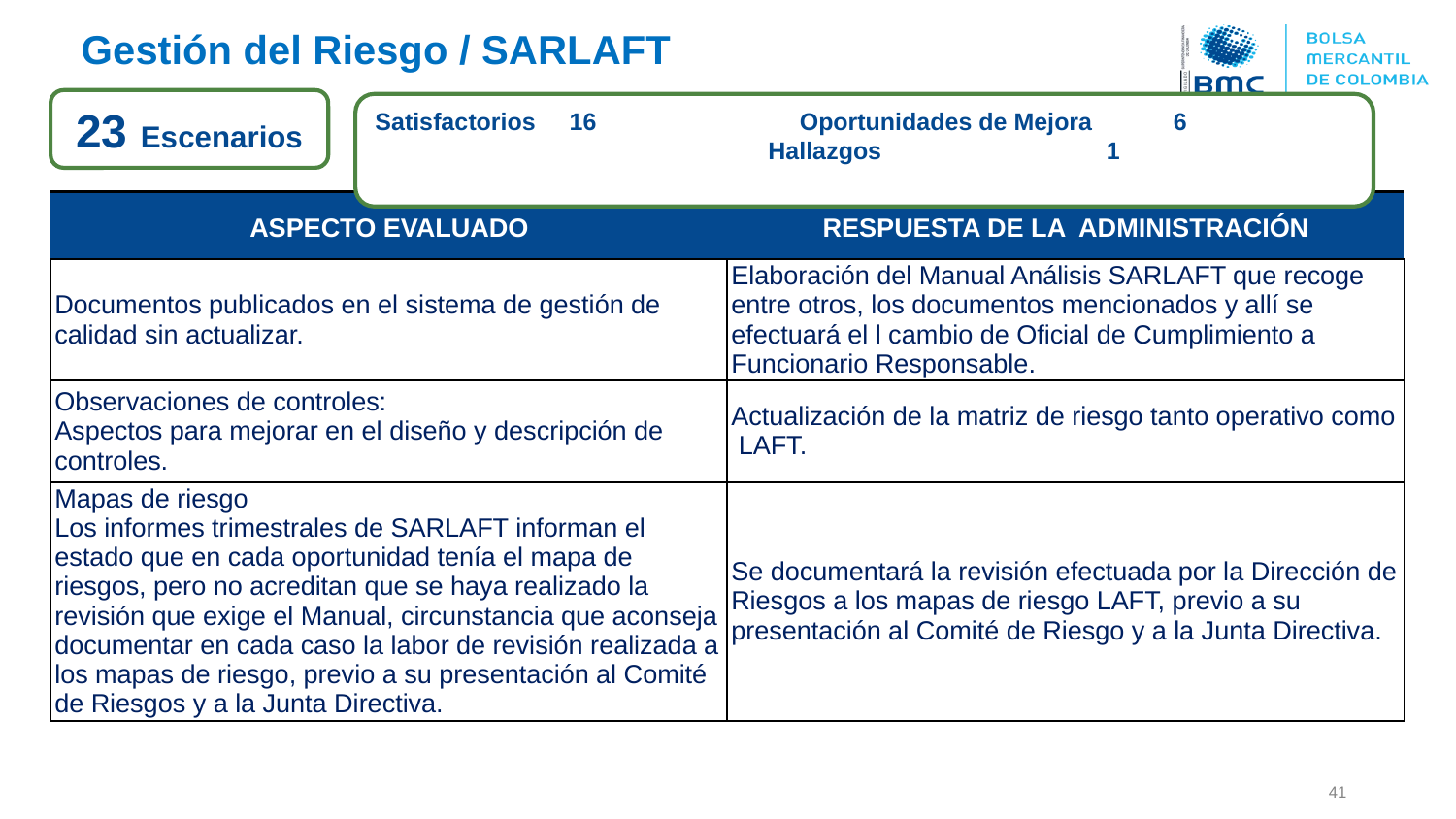

Gestión del Riesgo / SARLAFT

23 Escenarios
Satisfactorios     16                              Oportunidades de Mejora            6
		               Hallazgos	                      1
| ASPECTO EVALUADO | RESPUESTA DE LA ADMINISTRACIÓN |
| --- | --- |
| Documentos publicados en el sistema de gestión de calidad sin actualizar. | Elaboración del Manual Análisis SARLAFT que recoge entre otros, los documentos mencionados y allí se efectuará el l cambio de Oficial de Cumplimiento a Funcionario Responsable. |
| Observaciones de controles: Aspectos para mejorar en el diseño y descripción de controles. | Actualización de la matriz de riesgo tanto operativo como LAFT. |
| Mapas de riesgo Los informes trimestrales de SARLAFT informan el estado que en cada oportunidad tenía el mapa de riesgos, pero no acreditan que se haya realizado la revisión que exige el Manual, circunstancia que aconseja documentar en cada caso la labor de revisión realizada a los mapas de riesgo, previo a su presentación al Comité de Riesgos y a la Junta Directiva. | Se documentará la revisión efectuada por la Dirección de Riesgos a los mapas de riesgo LAFT, previo a su presentación al Comité de Riesgo y a la Junta Directiva. |